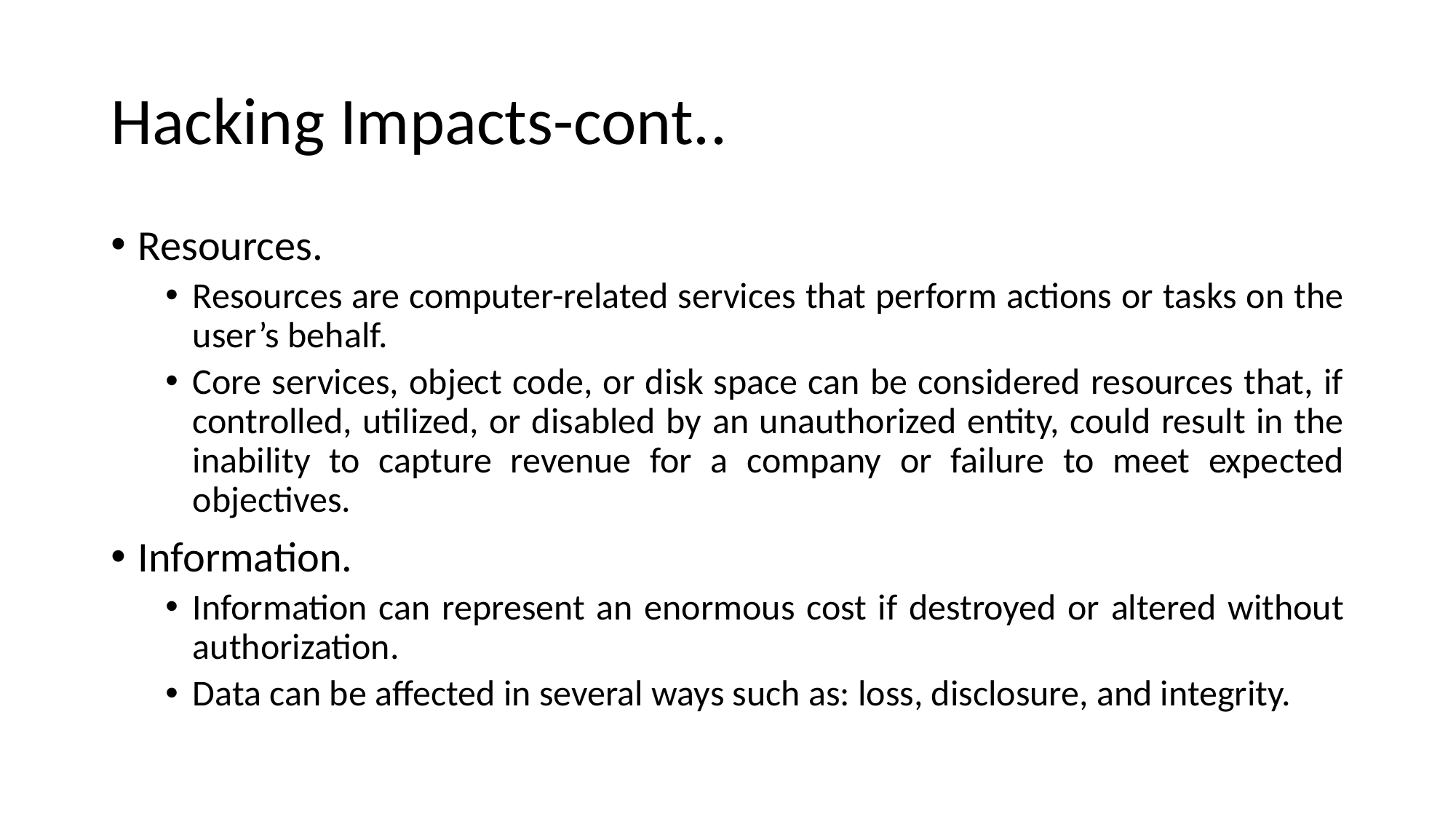

# Hacking Impacts-cont..
Resources.
Resources are computer-related services that perform actions or tasks on the user’s behalf.
Core services, object code, or disk space can be considered resources that, if controlled, utilized, or disabled by an unauthorized entity, could result in the inability to capture revenue for a company or failure to meet expected objectives.
Information.
Information can represent an enormous cost if destroyed or altered without authorization.
Data can be affected in several ways such as: loss, disclosure, and integrity.